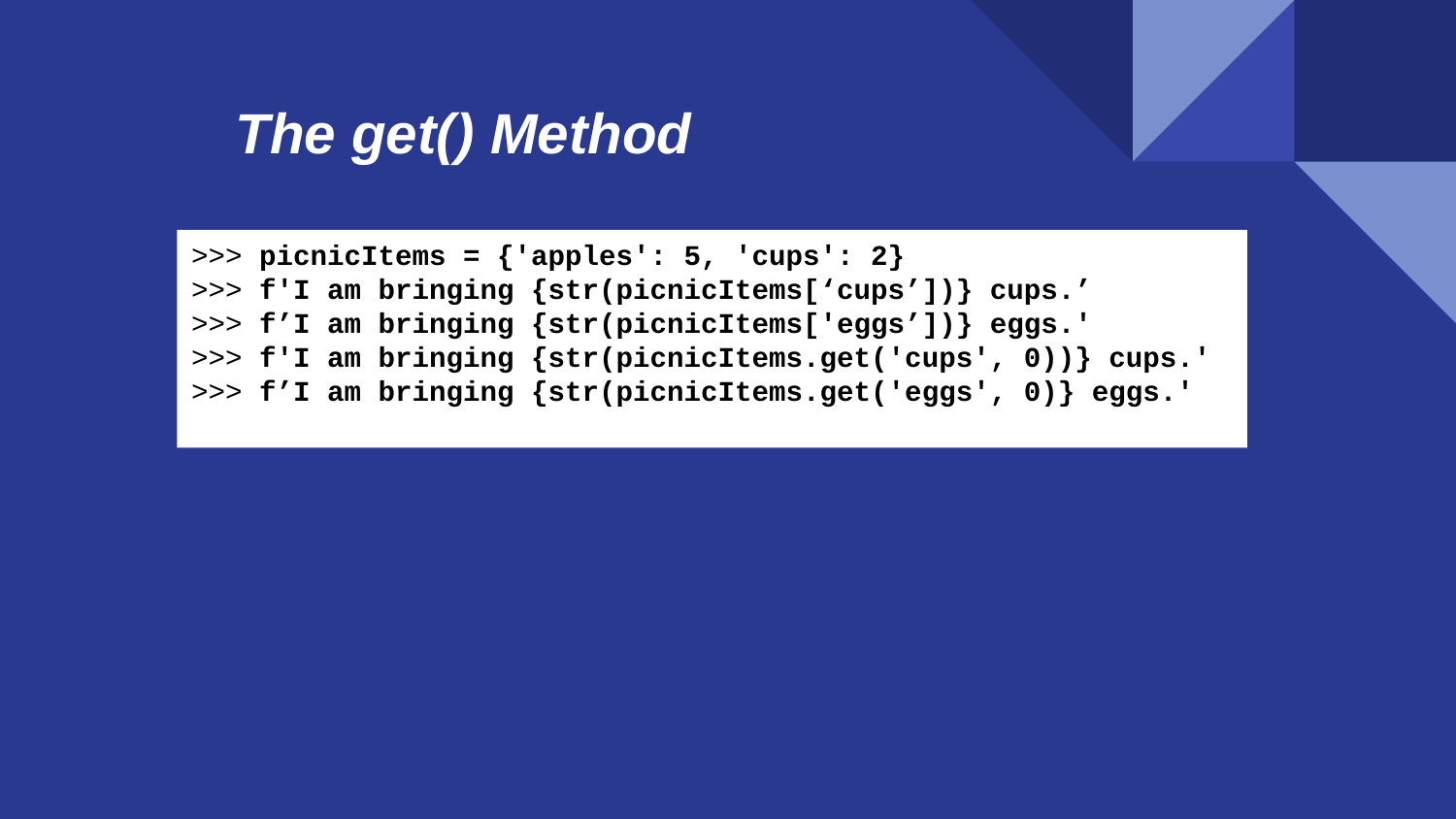

The get() Method

>>> picnicItems = {'apples': 5, 'cups': 2}
>>> f'I am bringing {str(picnicItems[‘cups’])} cups.’
>>> f’I am bringing {str(picnicItems['eggs’])} eggs.'
>>> f'I am bringing {str(picnicItems.get('cups', 0))} cups.'
>>> f’I am bringing {str(picnicItems.get('eggs', 0)} eggs.'